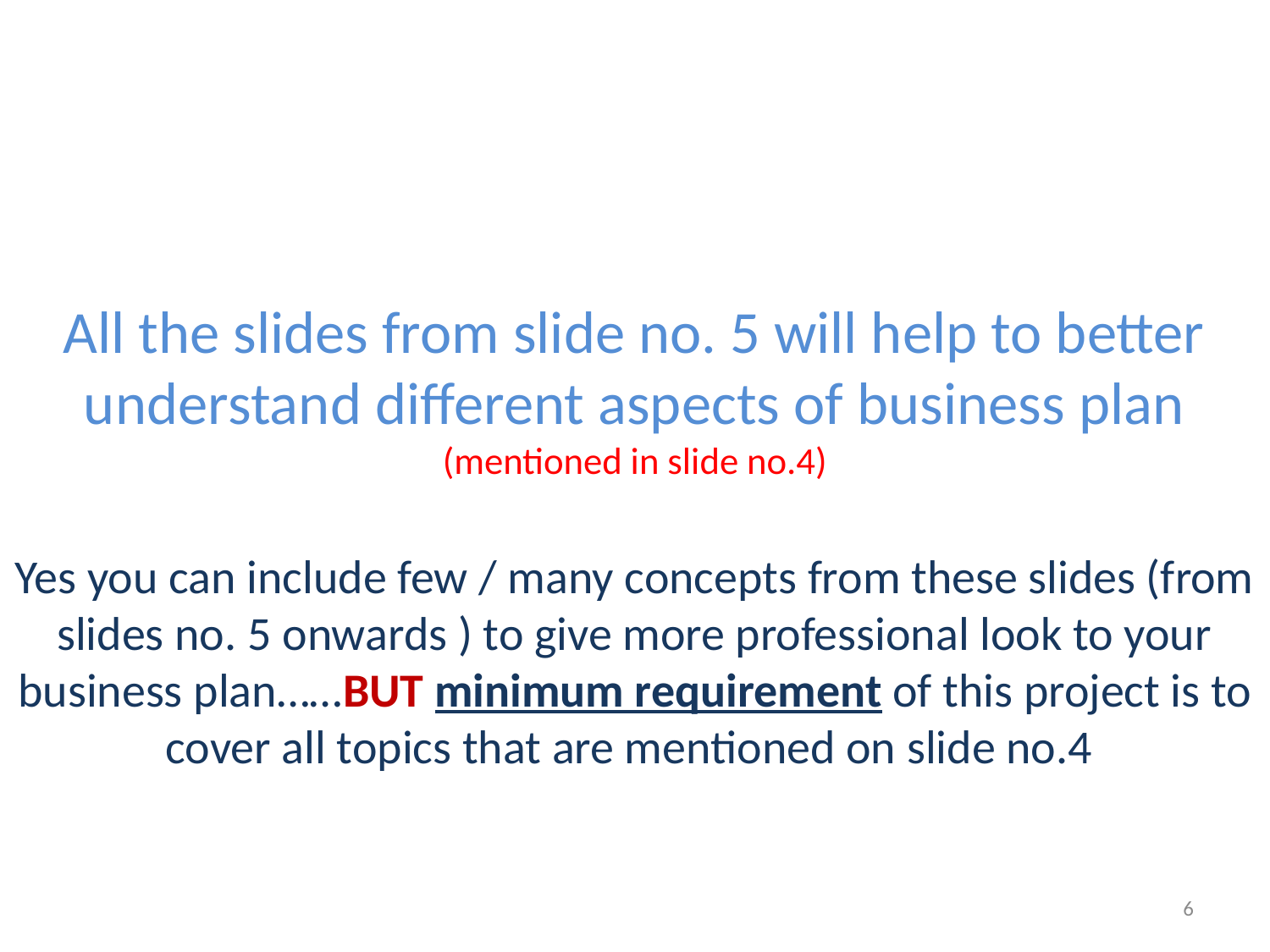

# All the slides from slide no. 5 will help to better understand different aspects of business plan (mentioned in slide no.4)
Yes you can include few / many concepts from these slides (from slides no. 5 onwards ) to give more professional look to your business plan……BUT minimum requirement of this project is to cover all topics that are mentioned on slide no.4
6